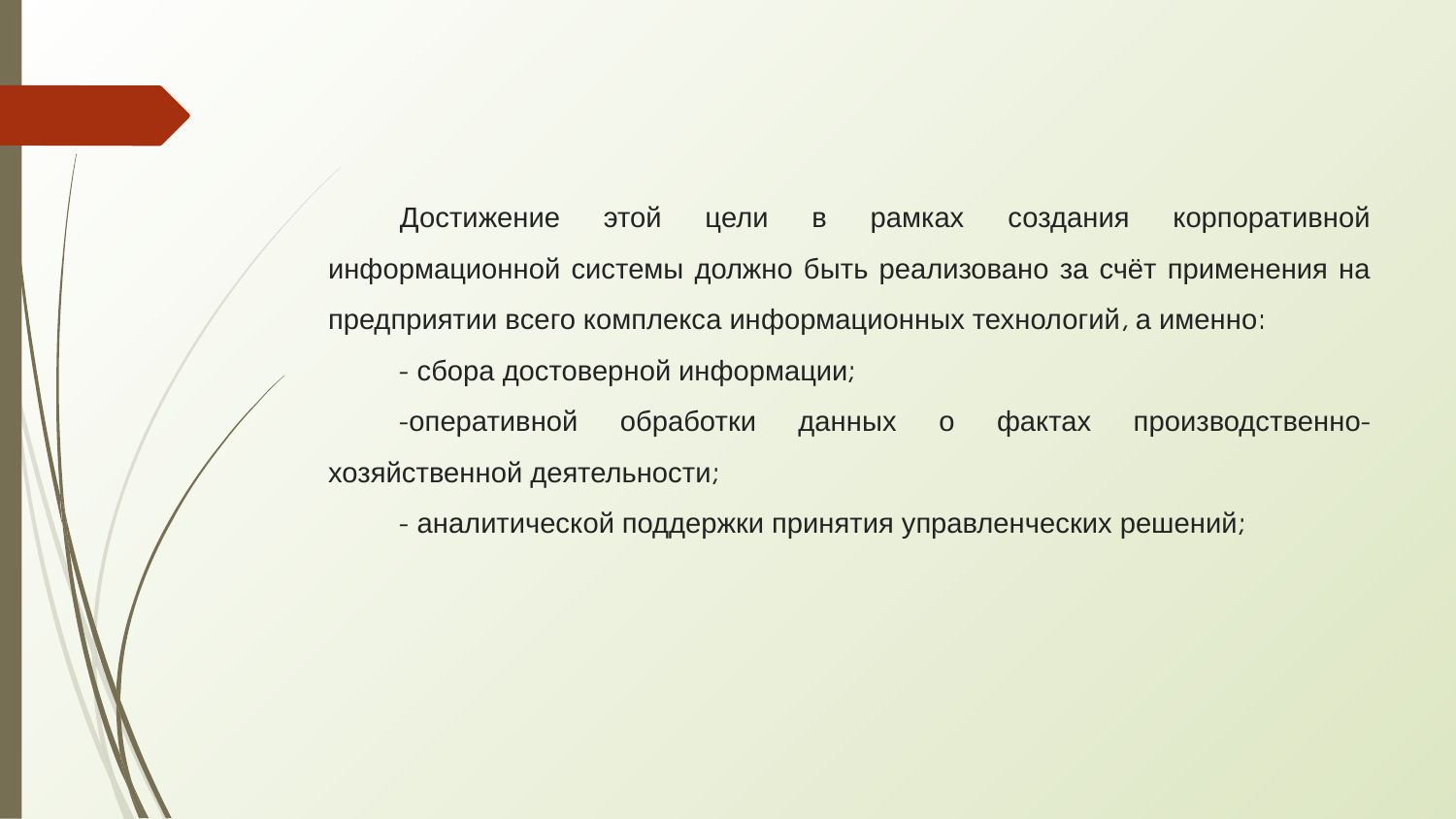

Достижение этой цели в рамках создания корпоративной информационной системы должно быть реализовано за счёт применения на предприятии всего комплекса информационных технологий, а именно:
- сбора достоверной информации;
-оперативной обработки данных о фактах производственно-хозяйственной деятельности;
- аналитической поддержки принятия управленческих решений;